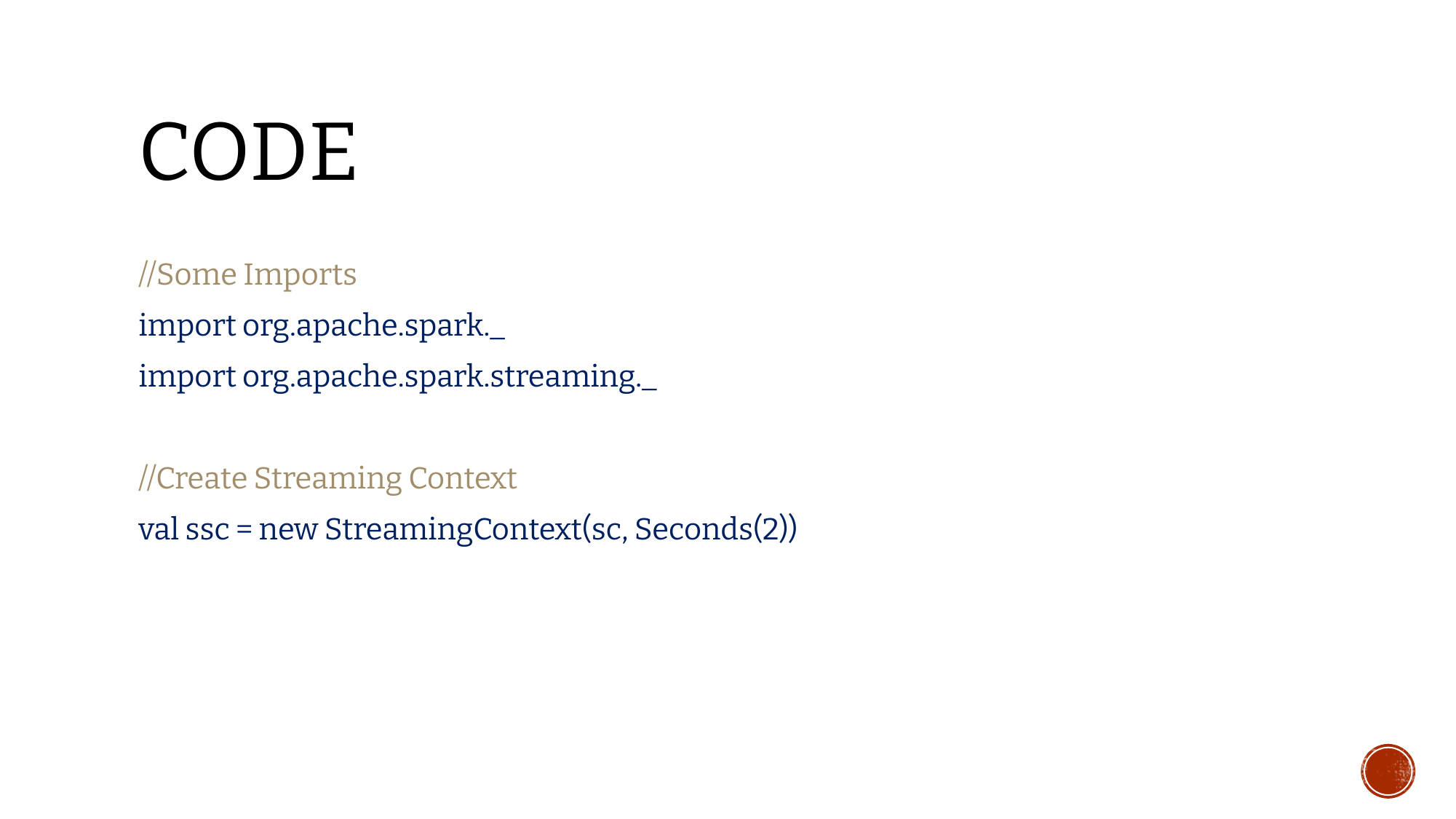

# Code
//Some Imports
import org.apache.spark._
import org.apache.spark.streaming._

//Create Streaming Context
val ssc = new StreamingContext(sc, Seconds(2))